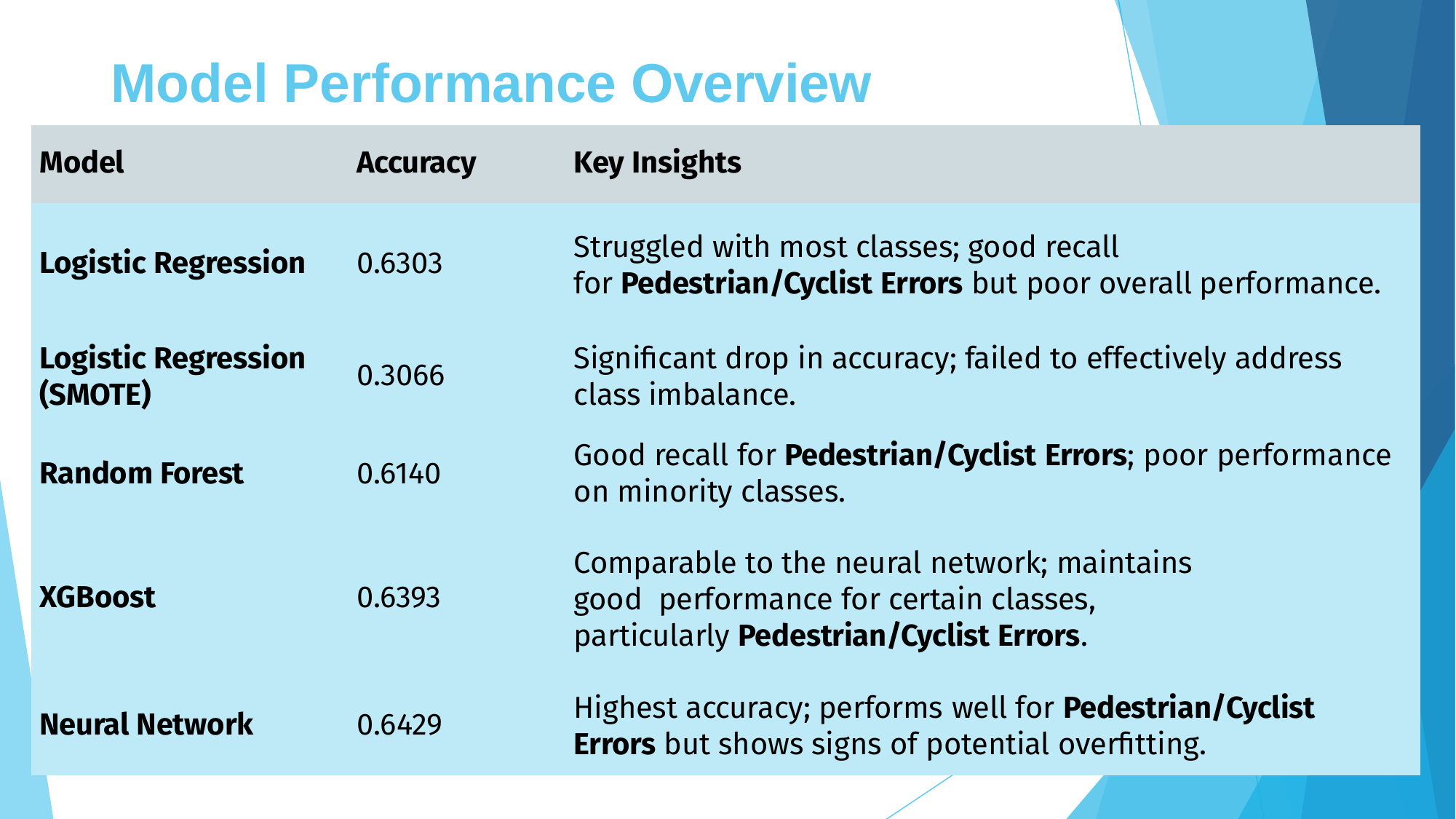

# Model Performance Overview
| Model | Accuracy | Key Insights |
| --- | --- | --- |
| Logistic Regression | 0.6303 | Struggled with most classes; good recall for Pedestrian/Cyclist Errors but poor overall performance. |
| Logistic Regression (SMOTE) | 0.3066 | Significant drop in accuracy; failed to effectively address class imbalance. |
| Random Forest | 0.6140 | Good recall for Pedestrian/Cyclist Errors; poor performance on minority classes. |
| XGBoost | 0.6393 | Comparable to the neural network; maintains good performance for certain classes, particularly Pedestrian/Cyclist Errors. |
| Neural Network | 0.6429 | Highest accuracy; performs well for Pedestrian/Cyclist Errors but shows signs of potential overfitting. |